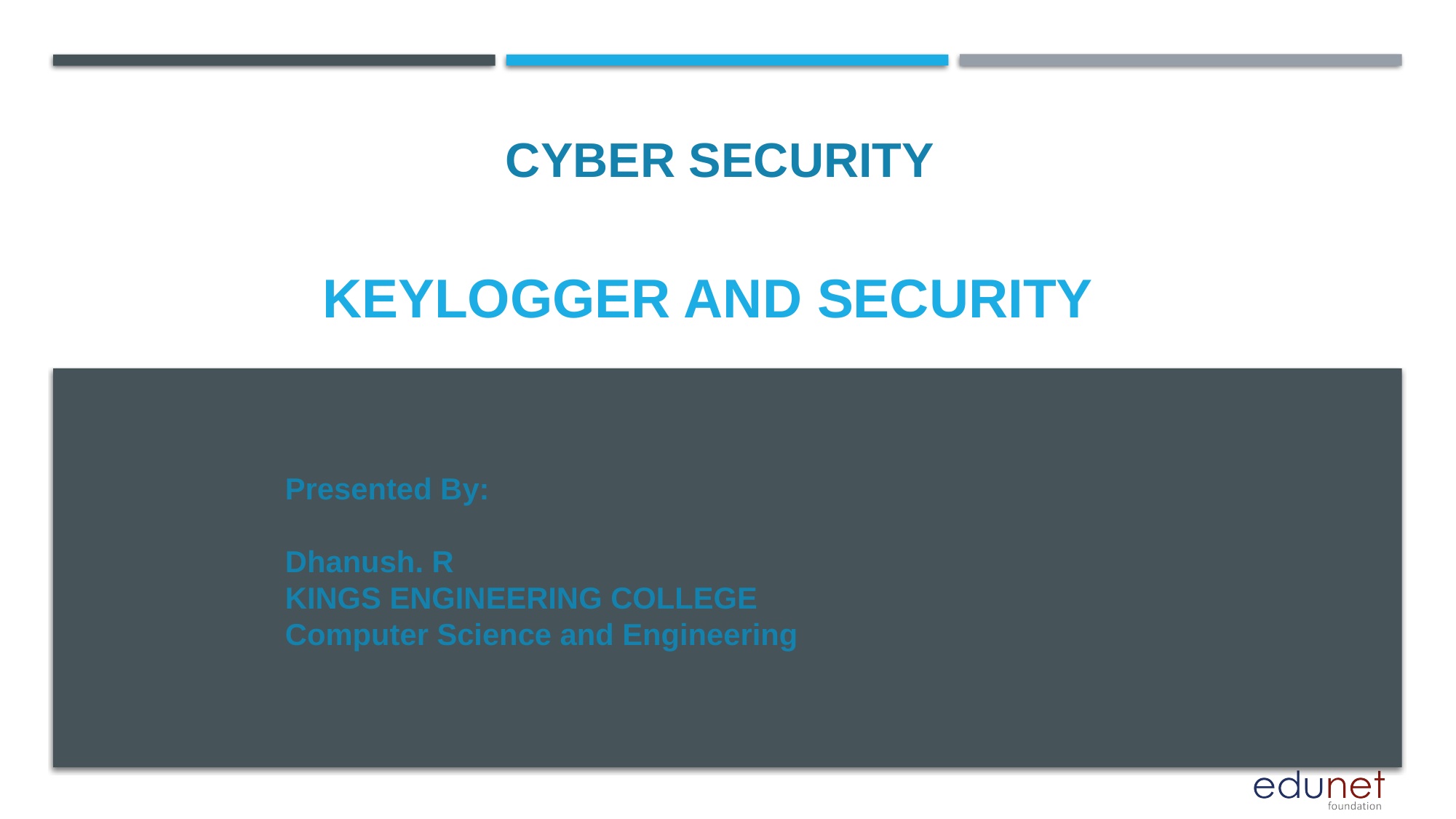

CYBER SECURITY
# KEYLOGGER AND SECURITY
Presented By:

Dhanush. R
KINGS ENGINEERING COLLEGE
Computer Science and Engineering